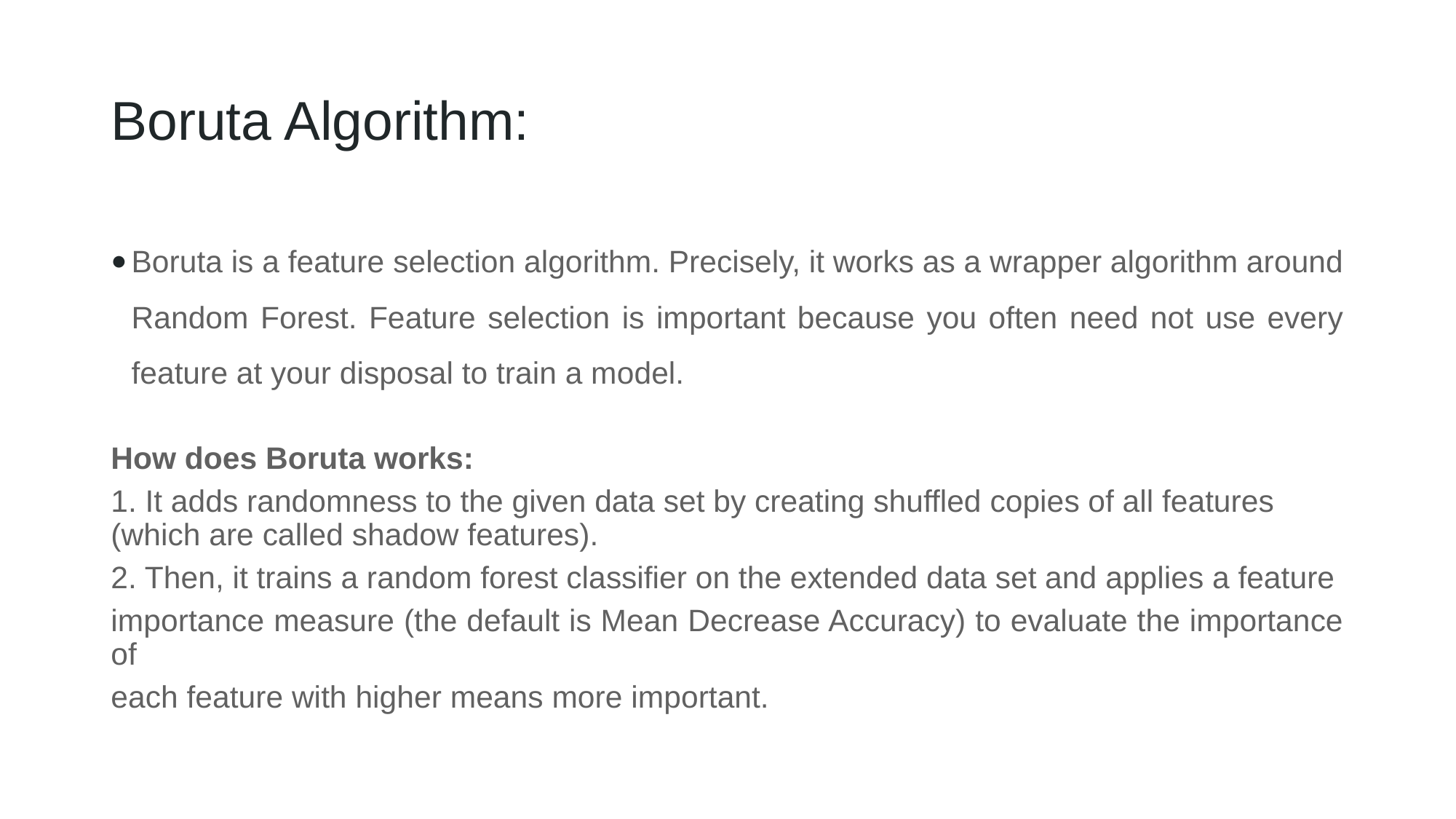

# Boruta Algorithm:
Boruta is a feature selection algorithm. Precisely, it works as a wrapper algorithm around Random Forest. Feature selection is important because you often need not use every feature at your disposal to train a model.

How does Boruta works:
1. It adds randomness to the given data set by creating shuffled copies of all features (which are called shadow features).
2. Then, it trains a random forest classifier on the extended data set and applies a feature
importance measure (the default is Mean Decrease Accuracy) to evaluate the importance of
each feature with higher means more important.